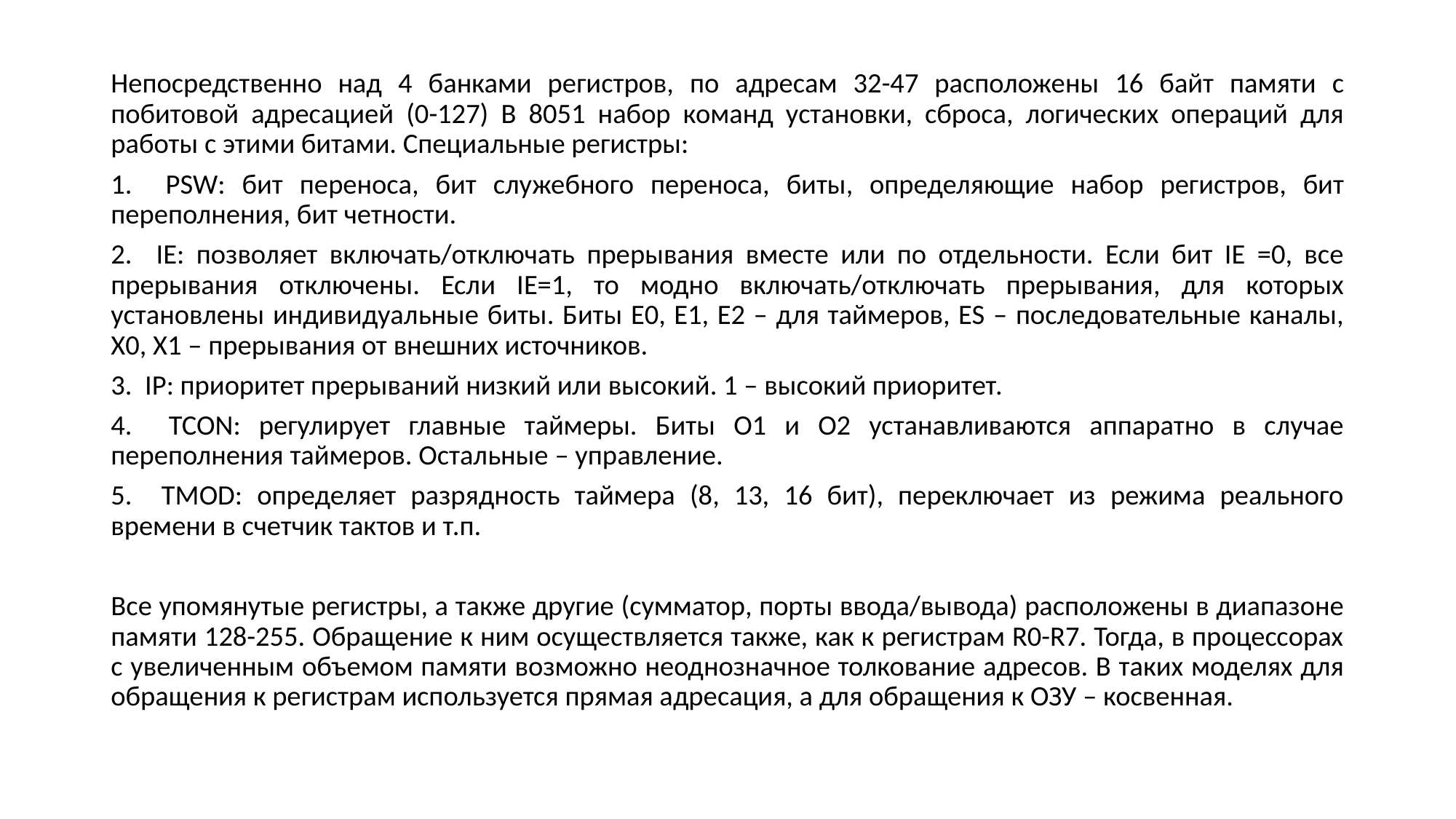

Непосредственно над 4 банками регистров, по адресам 32-47 расположены 16 байт памяти с побитовой адресацией (0-127) В 8051 набор команд установки, сброса, логических операций для работы с этими битами. Специальные регистры:
1.  PSW: бит переноса, бит служебного переноса, биты, определяющие набор регистров, бит переполнения, бит четности.
2.  IE: позволяет включать/отключать прерывания вместе или по отдельности. Если бит IE =0, все прерывания отключены. Если IE=1, то модно включать/отключать прерывания, для которых установлены индивидуальные биты. Биты Е0, Е1, Е2 – для таймеров, ES – последовательные каналы, Х0, Х1 – прерывания от внешних источников.
3.  IP: приоритет прерываний низкий или высокий. 1 – высокий приоритет.
4.  TCON: регулирует главные таймеры. Биты О1 и О2 устанавливаются аппаратно в случае переполнения таймеров. Остальные – управление.
5.  TMOD: определяет разрядность таймера (8, 13, 16 бит), переключает из режима реального времени в счетчик тактов и т.п.

Все упомянутые регистры, а также другие (сумматор, порты ввода/вывода) расположены в диапазоне памяти 128-255. Обращение к ним осуществляется также, как к регистрам R0-R7. Тогда, в процессорах с увеличенным объемом памяти возможно неоднозначное толкование адресов. В таких моделях для обращения к регистрам используется прямая адресация, а для обращения к ОЗУ – косвенная.